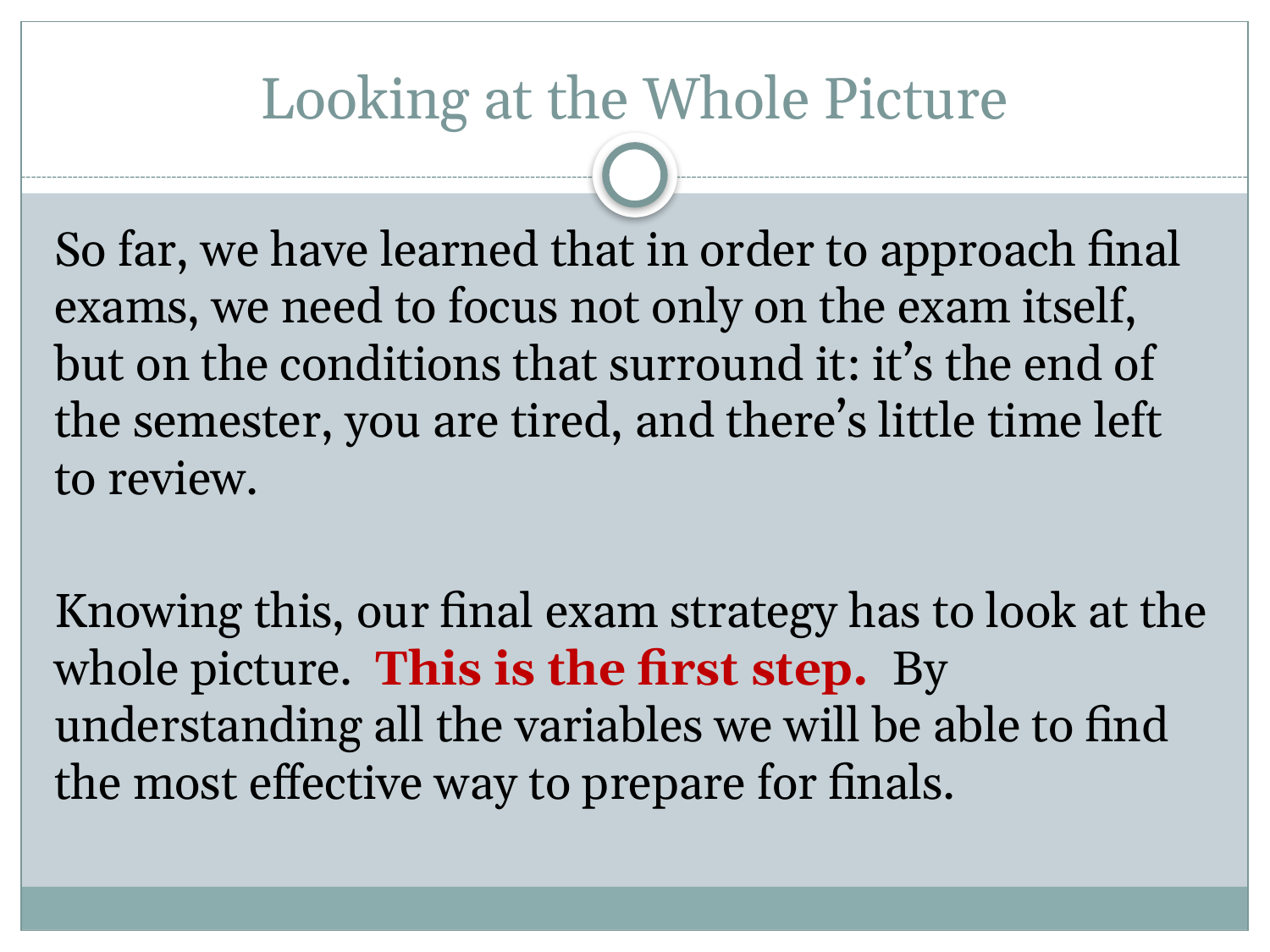

# Looking at the Whole Picture
So far, we have learned that in order to approach final exams, we need to focus not only on the exam itself, but on the conditions that surround it: it’s the end of the semester, you are tired, and there’s little time left to review.

Knowing this, our final exam strategy has to look at the whole picture.  This is the first step.  By understanding all the variables we will be able to find the most effective way to prepare for finals.